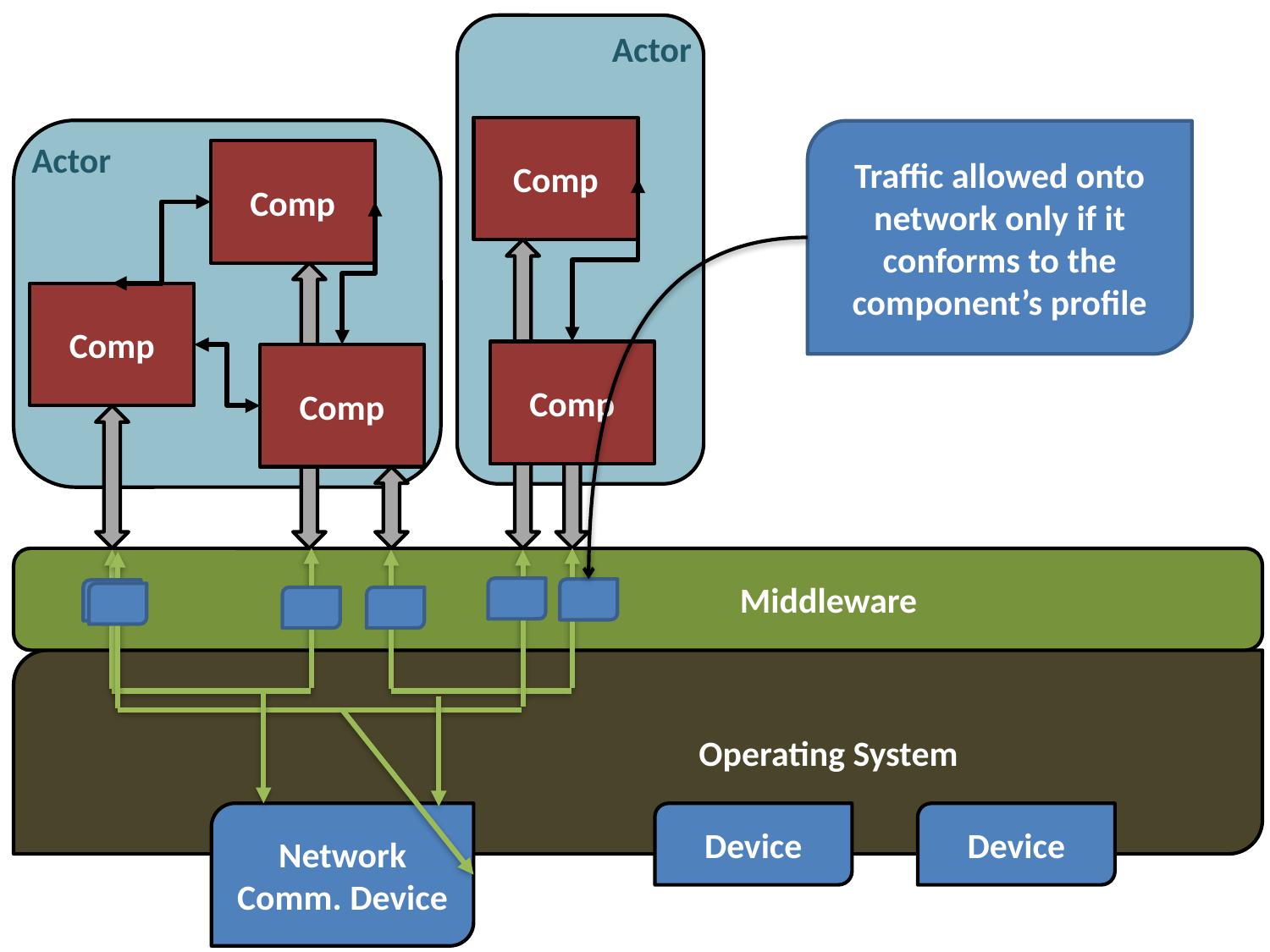

Actor
Comp
Actor
Comp

Comp
Comp
Comp

			Middleware
			Operating System
Network Comm. Device
Device
Device
Traffic allowed onto network only if it conforms to the component’s profile